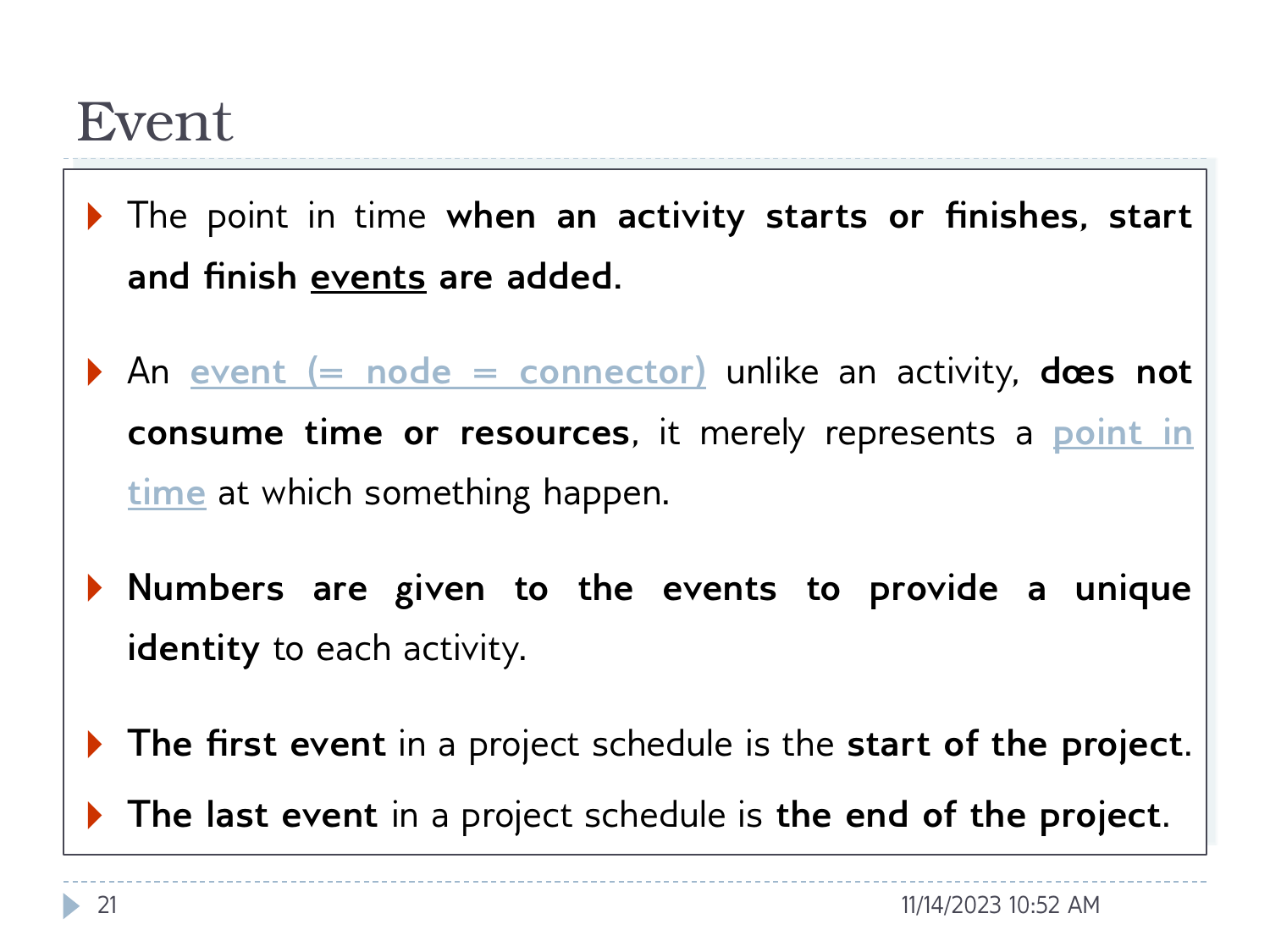

# Event
The point in time when an activity starts or finishes, start and finish events are added.

An event (= node = connector) unlike an activity, does not consume time or resources, it merely represents a point in time at which something happen.

Numbers are given to the events to provide a unique identity to each activity.

The first event in a project schedule is the start of the project.
The last event in a project schedule is the end of the project.

21
11/14/2023 10:52 AM